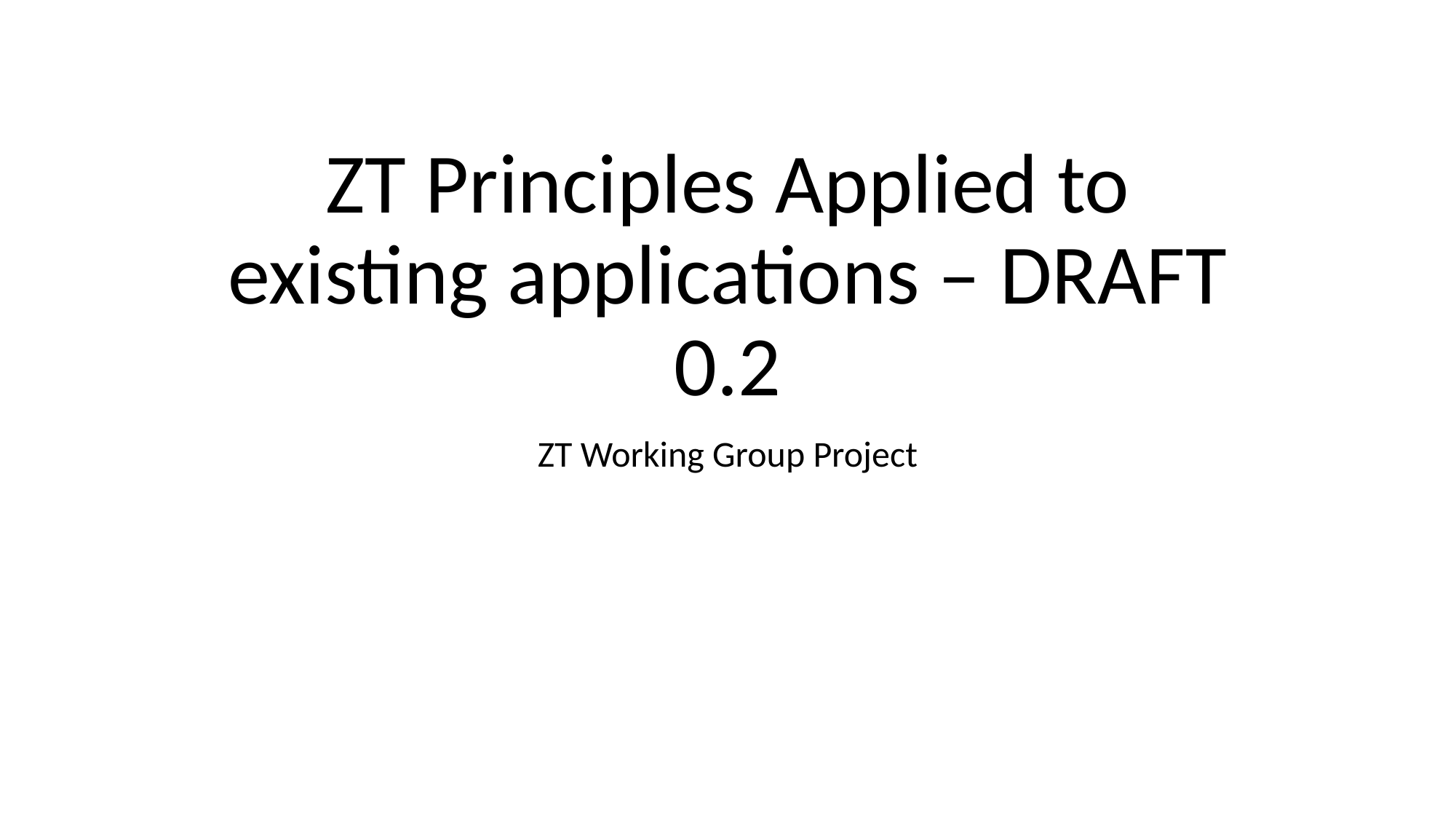

# ZT Principles Applied to existing applications – DRAFT 0.2
ZT Working Group Project